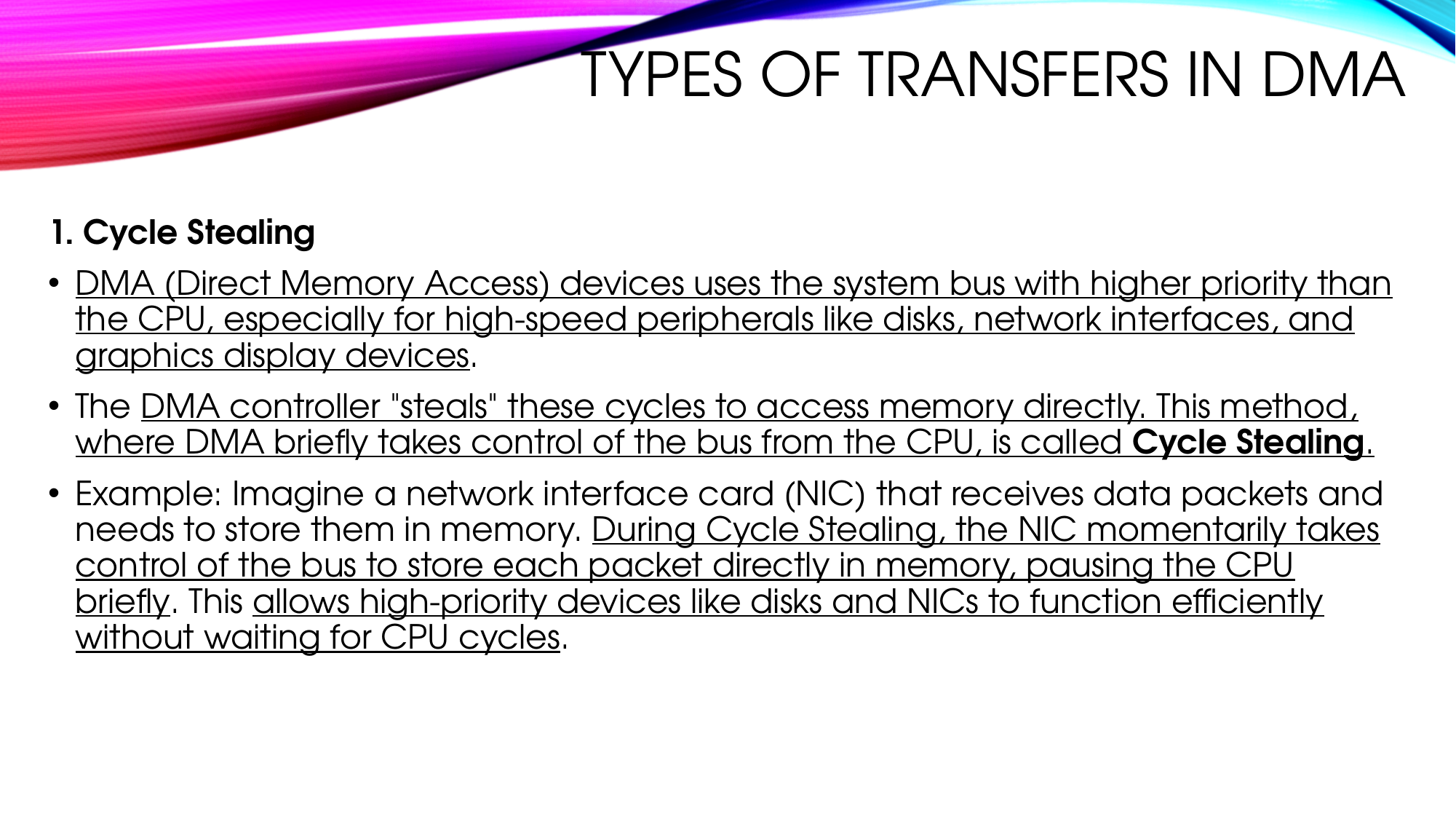

# Types of transfers in DMA

1. Cycle Stealing
DMA (Direct Memory Access) devices uses the system bus with higher priority than the CPU, especially for high-speed peripherals like disks, network interfaces, and graphics display devices.
The DMA controller "steals" these cycles to access memory directly. This method, where DMA briefly takes control of the bus from the CPU, is called Cycle Stealing.
Example: Imagine a network interface card (NIC) that receives data packets and needs to store them in memory. During Cycle Stealing, the NIC momentarily takes control of the bus to store each packet directly in memory, pausing the CPU briefly. This allows high-priority devices like disks and NICs to function efficiently without waiting for CPU cycles.